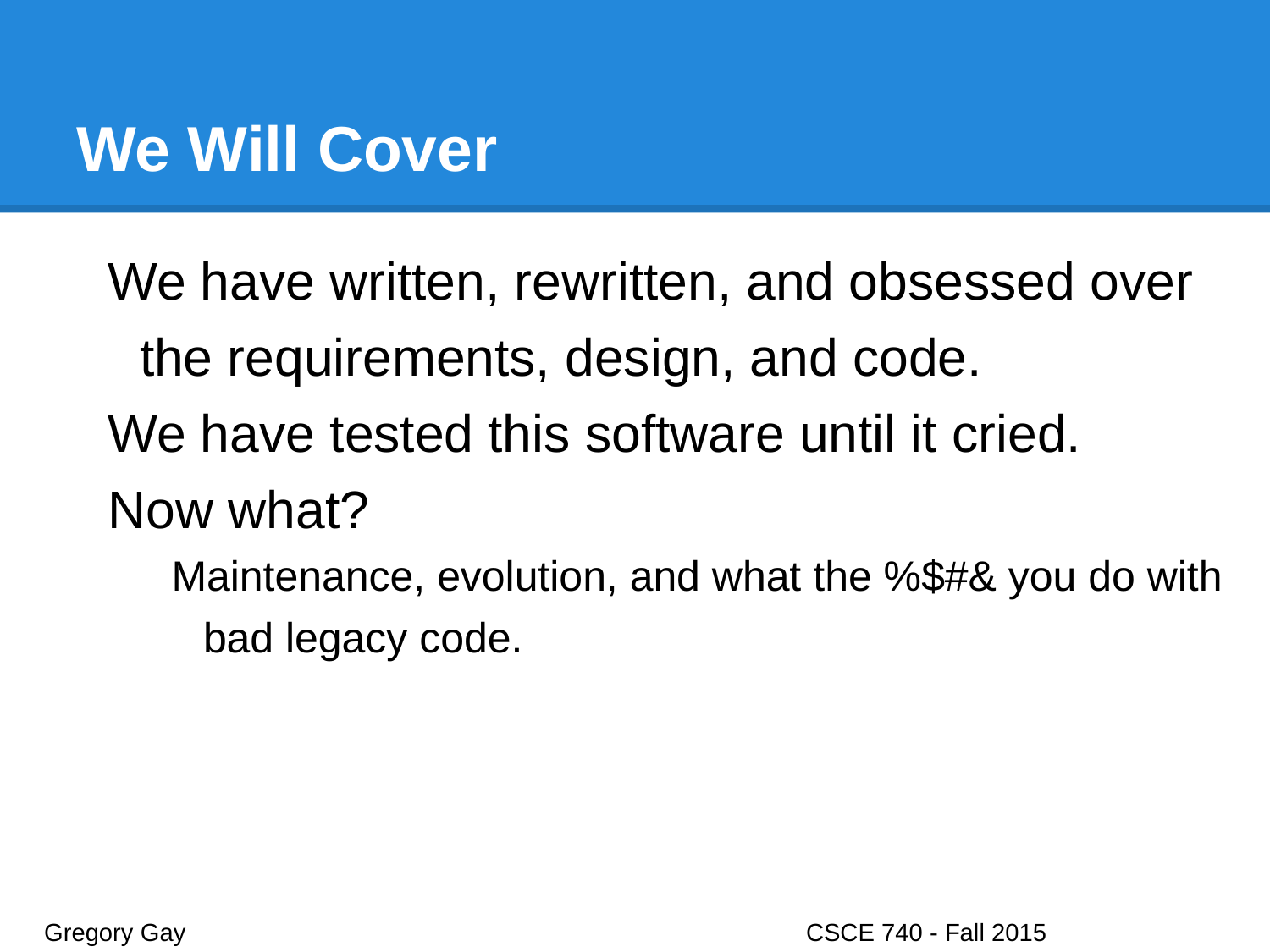

# We Will Cover
We have written, rewritten, and obsessed over the requirements, design, and code.
We have tested this software until it cried.
Now what?
Maintenance, evolution, and what the %$#& you do with bad legacy code.
Gregory Gay					CSCE 740 - Fall 2015								2